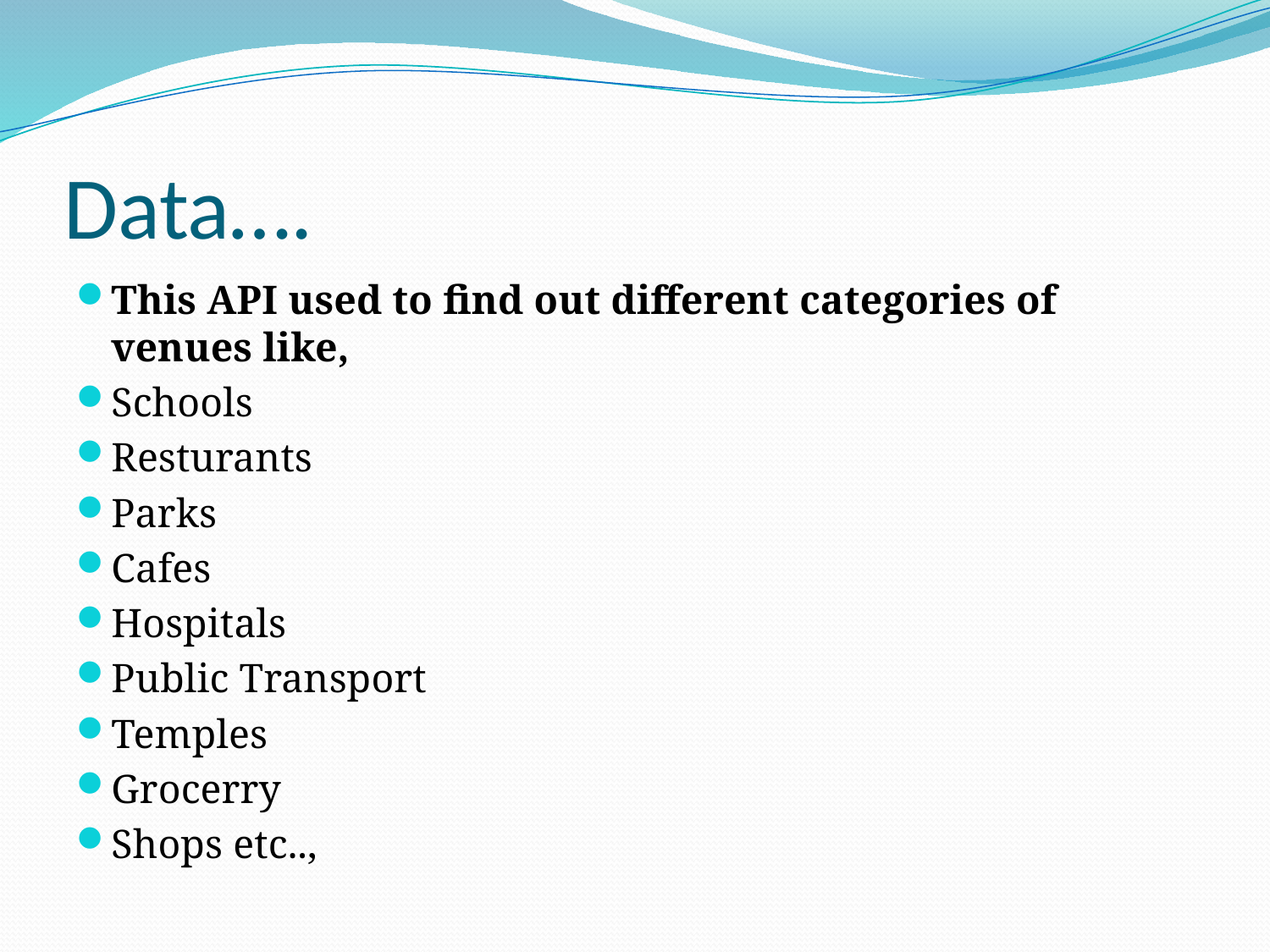

# Data….
This API used to find out different categories of venues like,
Schools
Resturants
Parks
Cafes
Hospitals
Public Transport
Temples
Grocerry
Shops etc..,